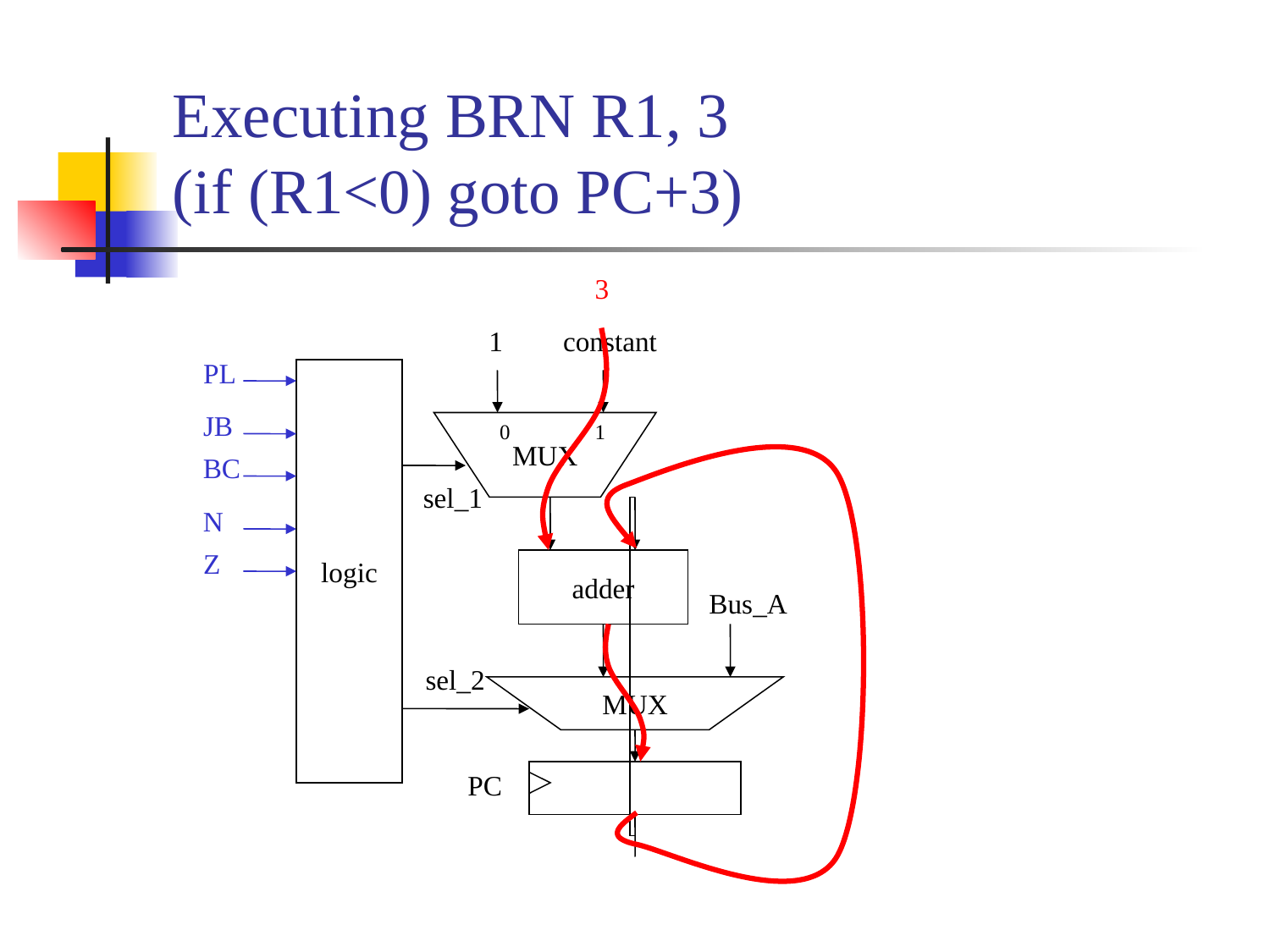

# Executing BRN R1, 3 (if (R1<0) goto PC+3)
3

1
constant
PL

logic

JB

MUX
0
1
BC

sel_1
N

Z

adder
Bus_A

sel_2
MUX

PC